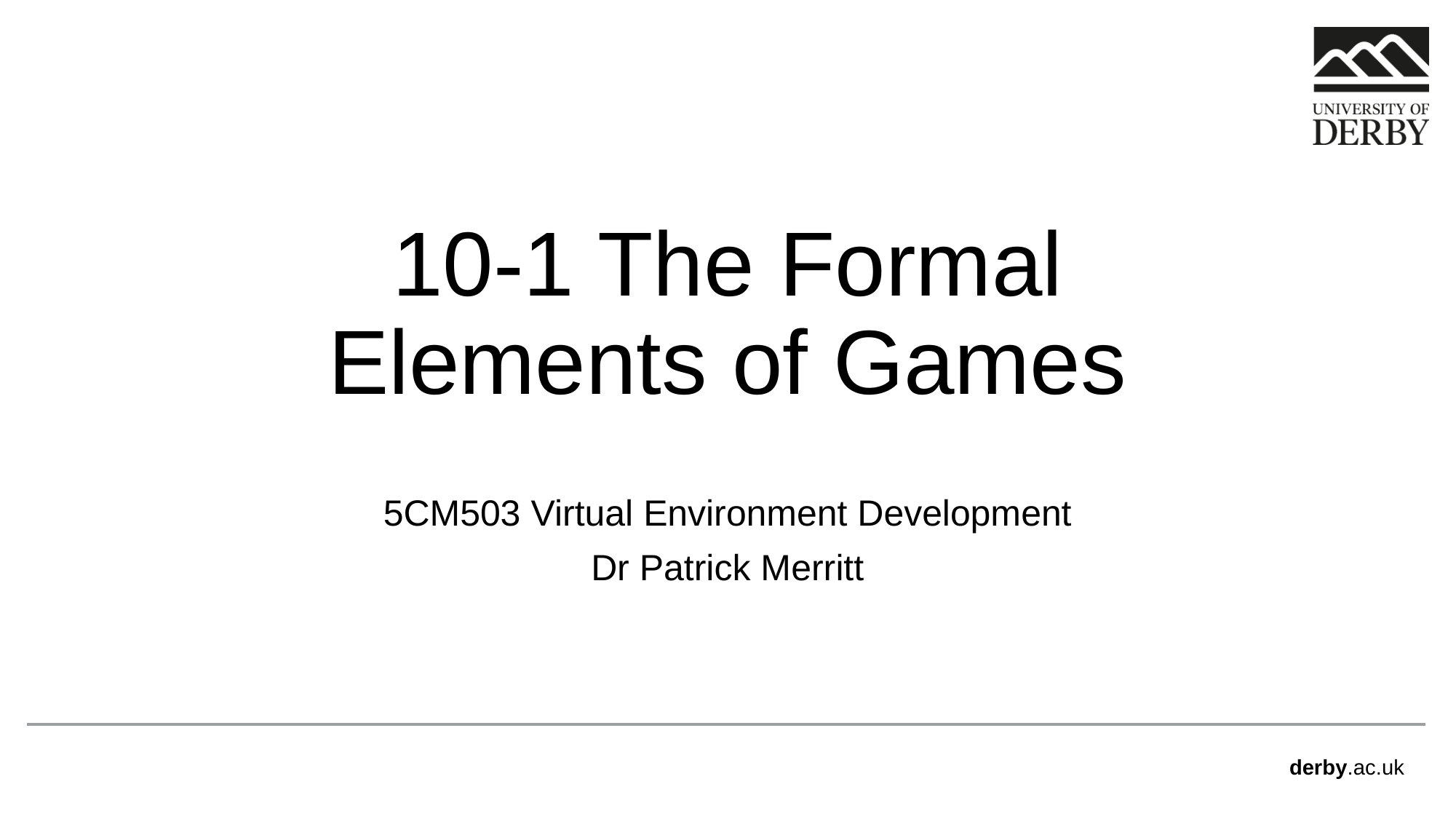

# 10-1 The Formal Elements of Games

5CM503 Virtual Environment Development
Dr Patrick Merritt